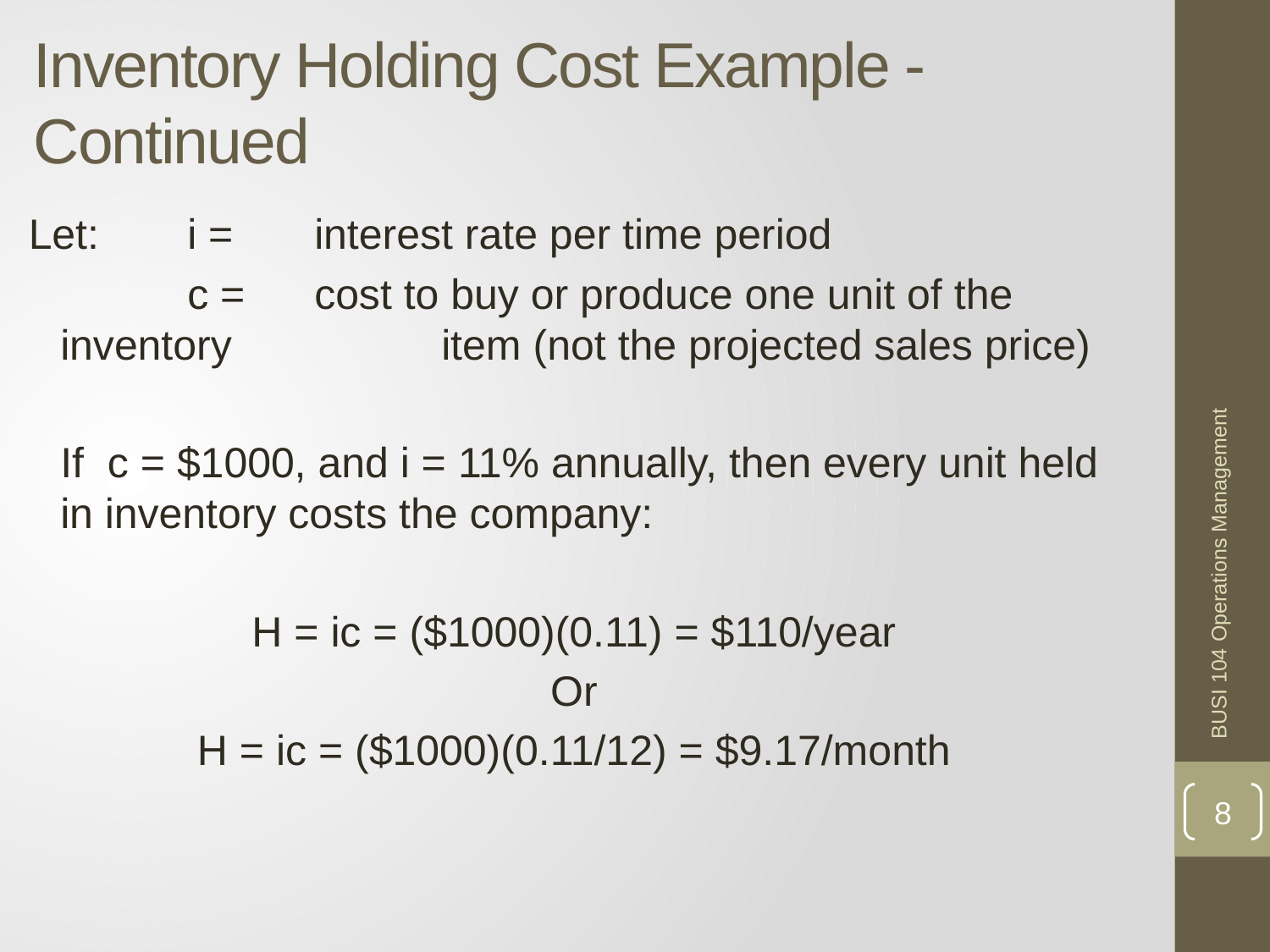

# Inventory Holding Cost Example - Continued
Let: 	i = 	interest rate per time period
		c = 	cost to buy or produce one unit of the inventory 		item (not the projected sales price)

	If  c = $1000, and i = 11% annually, then every unit held in inventory costs the company:

H = ic = ($1000)(0.11) = $110/year
Or
H = ic = ($1000)(0.11/12) = $9.17/month
BUSI 104 Operations Management
8